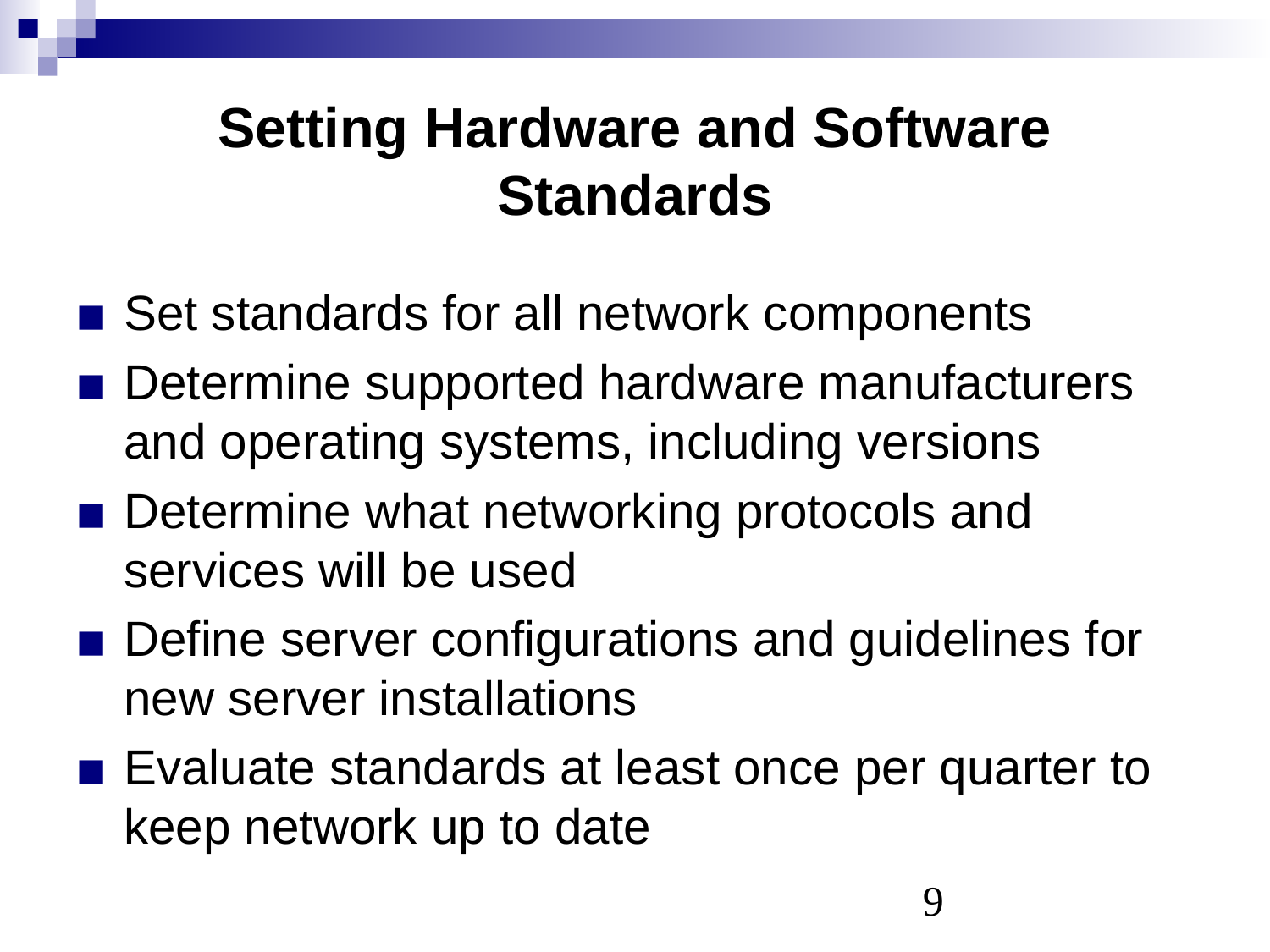

# Setting Hardware and Software Standards
Set standards for all network components
Determine supported hardware manufacturers and operating systems, including versions
Determine what networking protocols and services will be used
Define server configurations and guidelines for new server installations
Evaluate standards at least once per quarter to keep network up to date
9